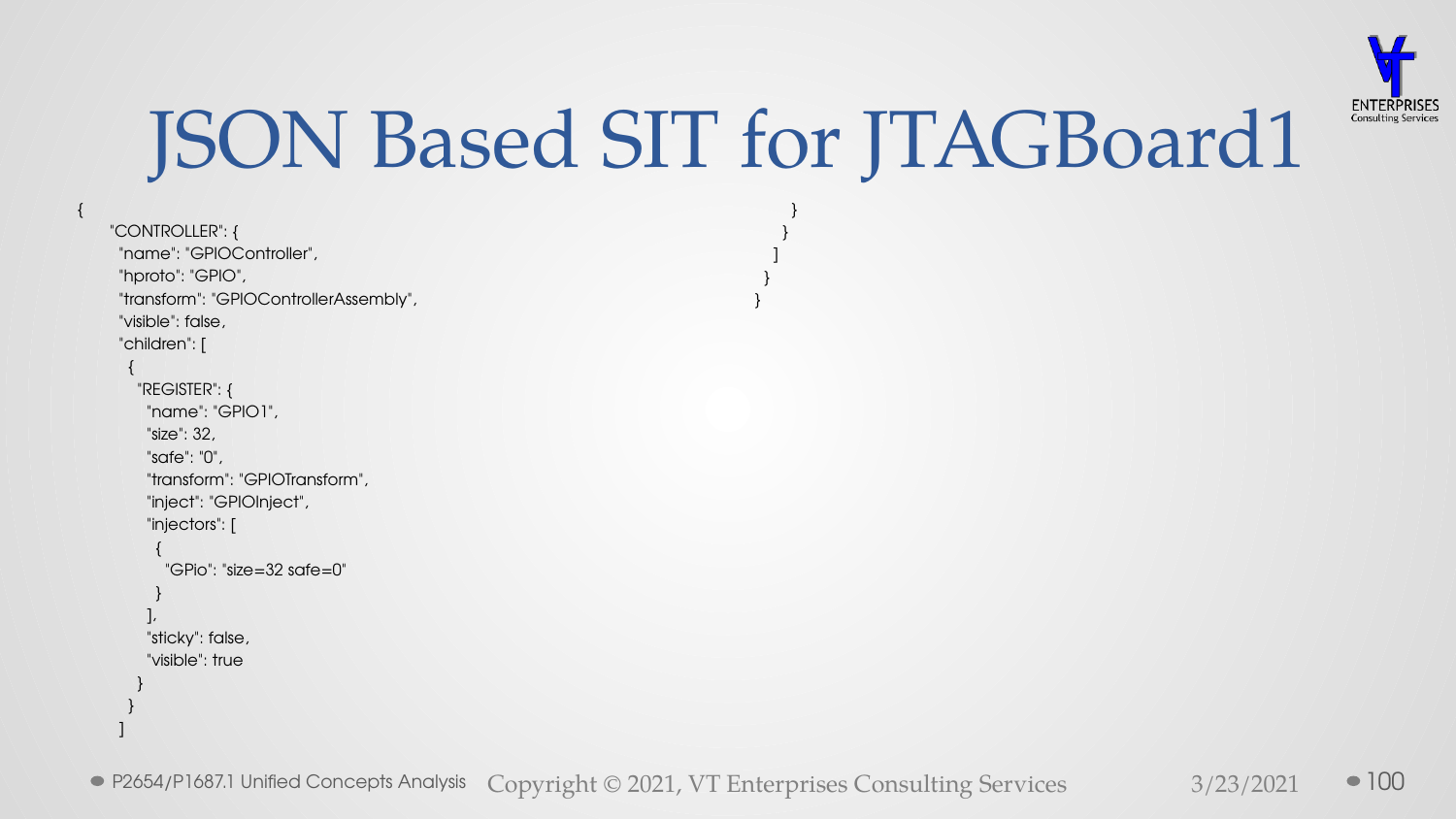

# JSON Based SIT for JTAGBoard1
 {
        "CONTROLLER": {
          "name": "GPIOController",
          "hproto": "GPIO",
          "transform": "GPIOControllerAssembly",
          "visible": false,
          "children": [
            {
              "REGISTER": {
                "name": "GPIO1",
                "size": 32,
                "safe": "0",
                "transform": "GPIOTransform",
                "inject": "GPIOInject",
                "injectors": [
                  {
                    "GPio": "size=32 safe=0"
                  }
                ],
                "sticky": false,
                "visible": true
              }
            }
          ]
        }
      }
    ]
  }
}
P2654/P1687.1 Unified Concepts Analysis
100
3/23/2021